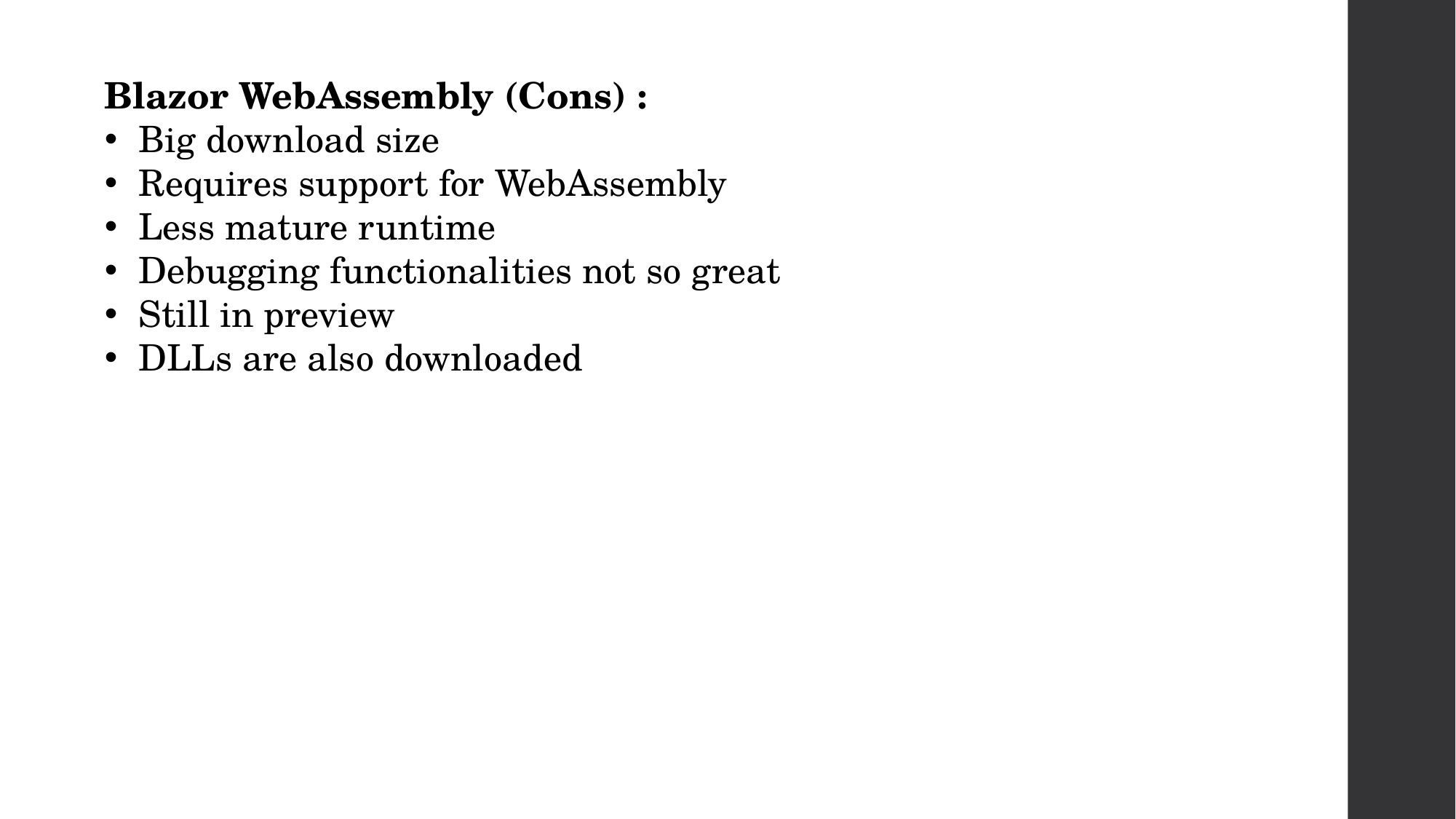

Blazor WebAssembly (Cons) :
Big download size
Requires support for WebAssembly
Less mature runtime
Debugging functionalities not so great
Still in preview
DLLs are also downloaded